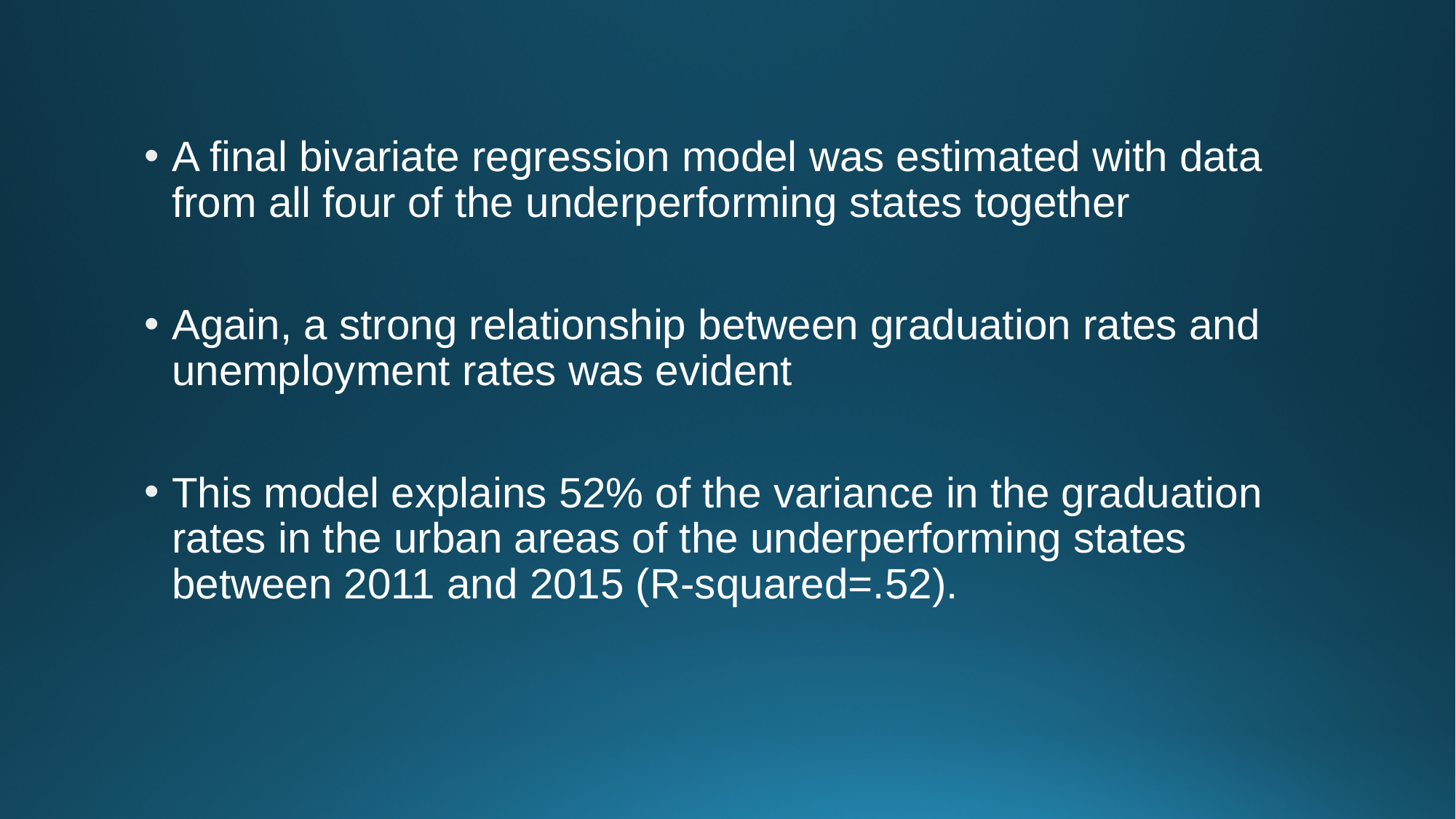

#
A final bivariate regression model was estimated with data from all four of the underperforming states together

Again, a strong relationship between graduation rates and unemployment rates was evident

This model explains 52% of the variance in the graduation rates in the urban areas of the underperforming states between 2011 and 2015 (R-squared=.52).